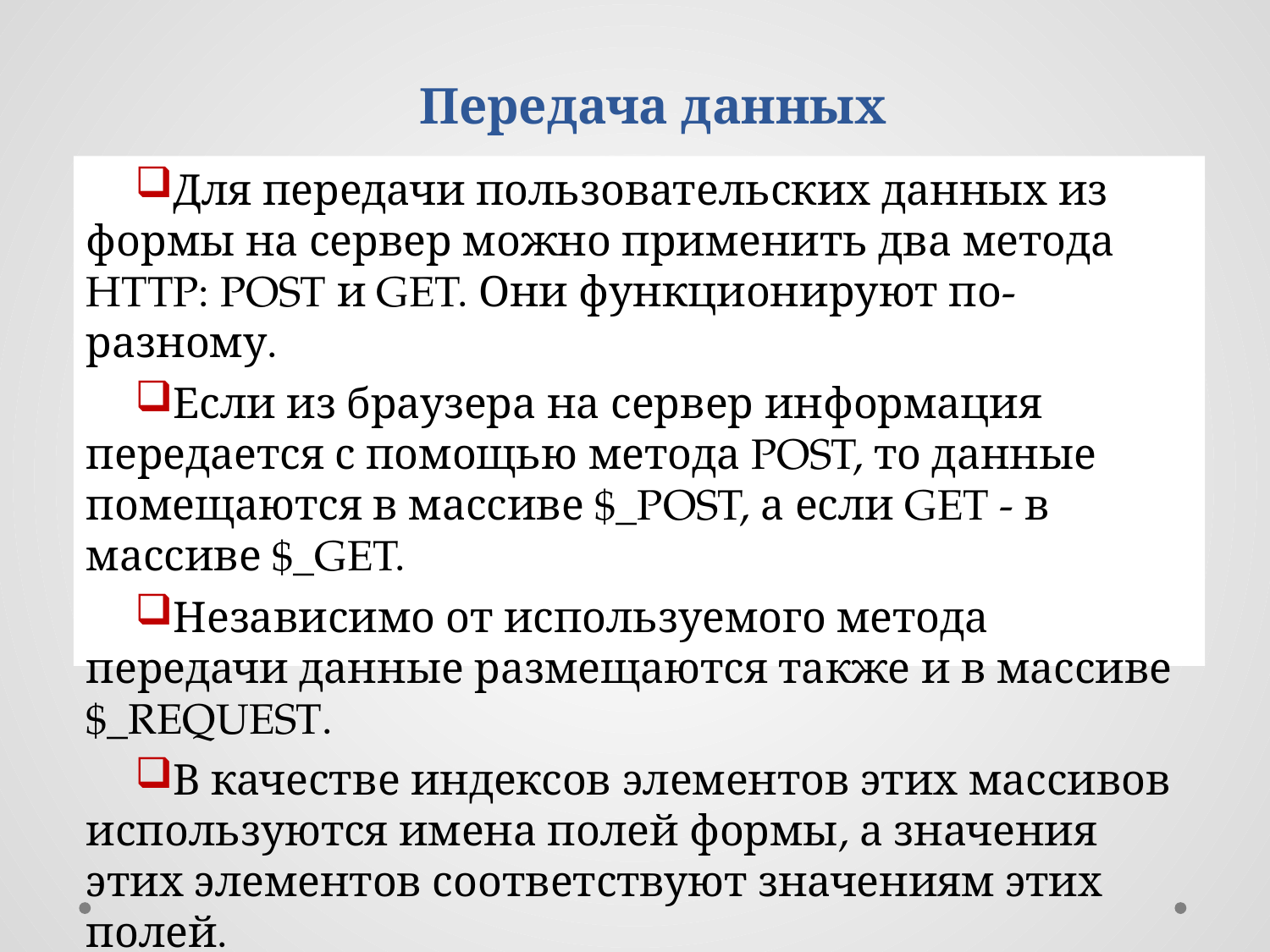

Передача данных
Для передачи пользовательских данных из формы на сервер можно применить два метода HTTP: POST и GET. Они функционируют по-разному.
Если из браузера на сервер информация передается с помощью метода POST, то данные помещаются в массиве $_POST, а если GET - в массиве $_GET.
Независимо от используемого метода передачи данные размещаются также и в массиве $_REQUEST.
В качестве индексов элементов этих массивов используются имена полей формы, а значения этих элементов соответствуют значениям этих полей.